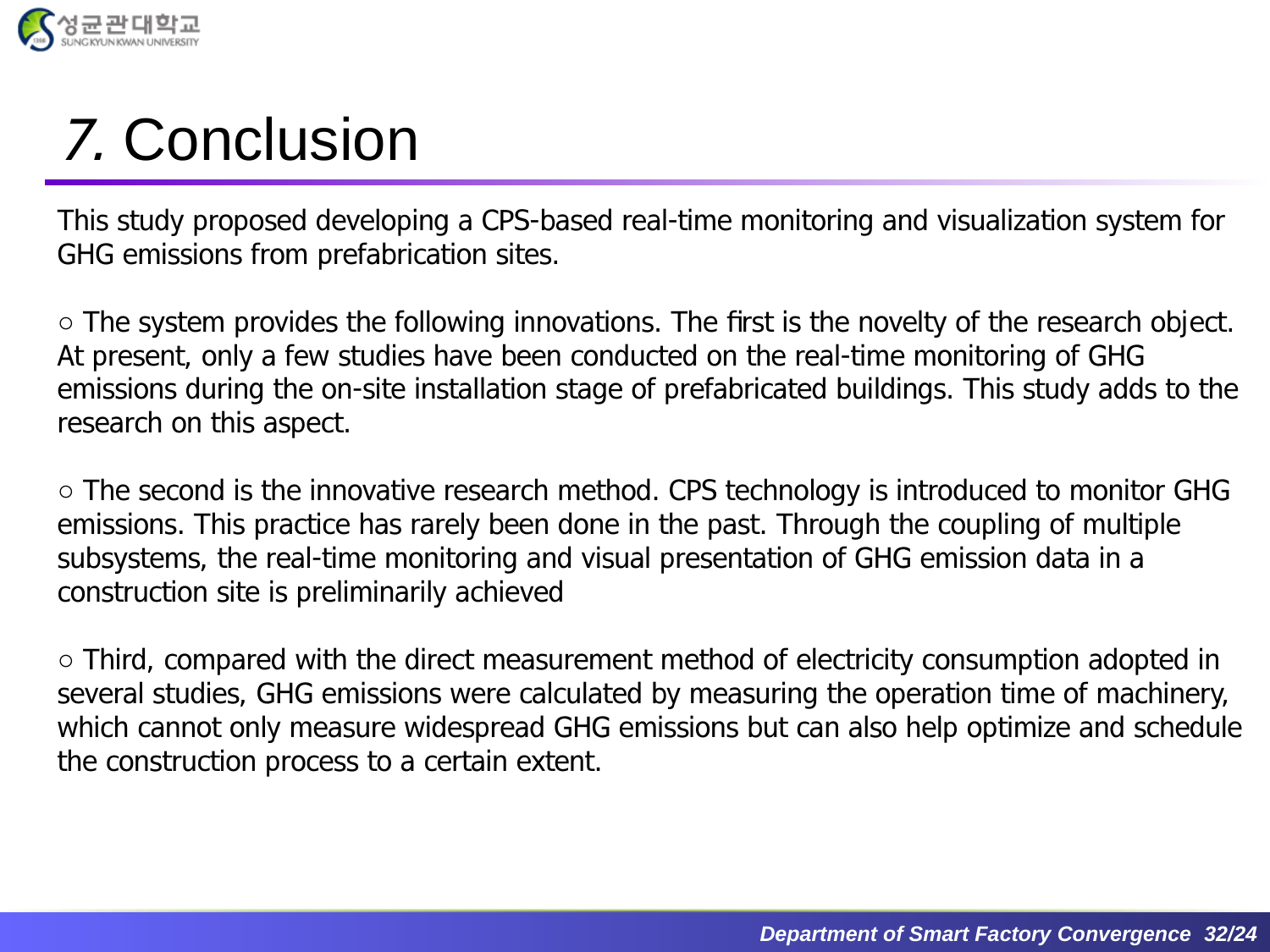

# 7. Conclusion
This study proposed developing a CPS-based real-time monitoring and visualization system for GHG emissions from prefabrication sites.

○ The system provides the following innovations. The first is the novelty of the research object. At present, only a few studies have been conducted on the real-time monitoring of GHG emissions during the on-site installation stage of prefabricated buildings. This study adds to the research on this aspect.

○ The second is the innovative research method. CPS technology is introduced to monitor GHG emissions. This practice has rarely been done in the past. Through the coupling of multiple subsystems, the real-time monitoring and visual presentation of GHG emission data in a construction site is preliminarily achieved

○ Third, compared with the direct measurement method of electricity consumption adopted in several studies, GHG emissions were calculated by measuring the operation time of machinery, which cannot only measure widespread GHG emissions but can also help optimize and schedule the construction process to a certain extent.